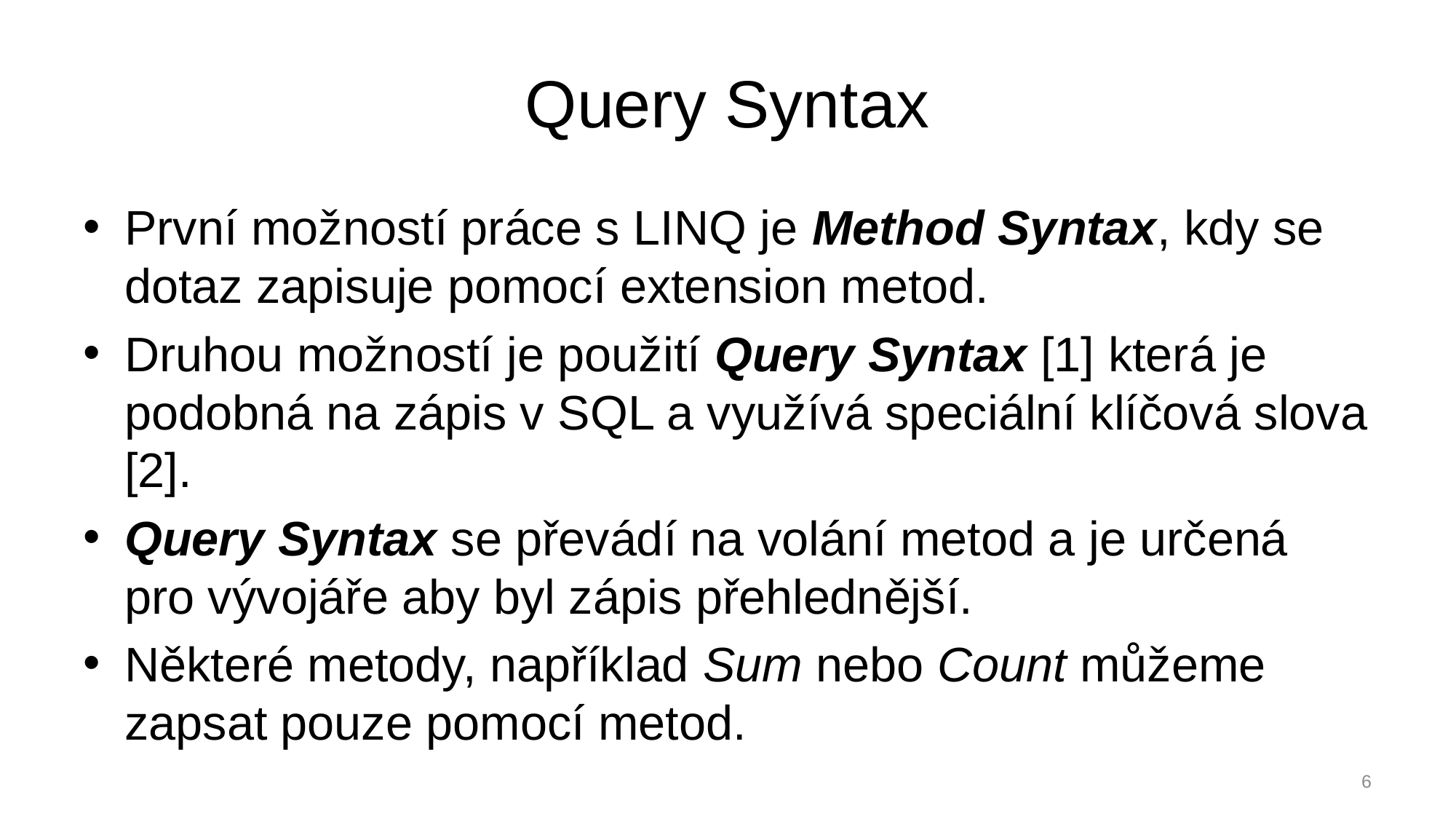

# Query Syntax
První možností práce s LINQ je Method Syntax, kdy se dotaz zapisuje pomocí extension metod.
Druhou možností je použití Query Syntax [1] která je podobná na zápis v SQL a využívá speciální klíčová slova [2].
Query Syntax se převádí na volání metod a je určená pro vývojáře aby byl zápis přehlednější.
Některé metody, například Sum nebo Count můžeme zapsat pouze pomocí metod.
6